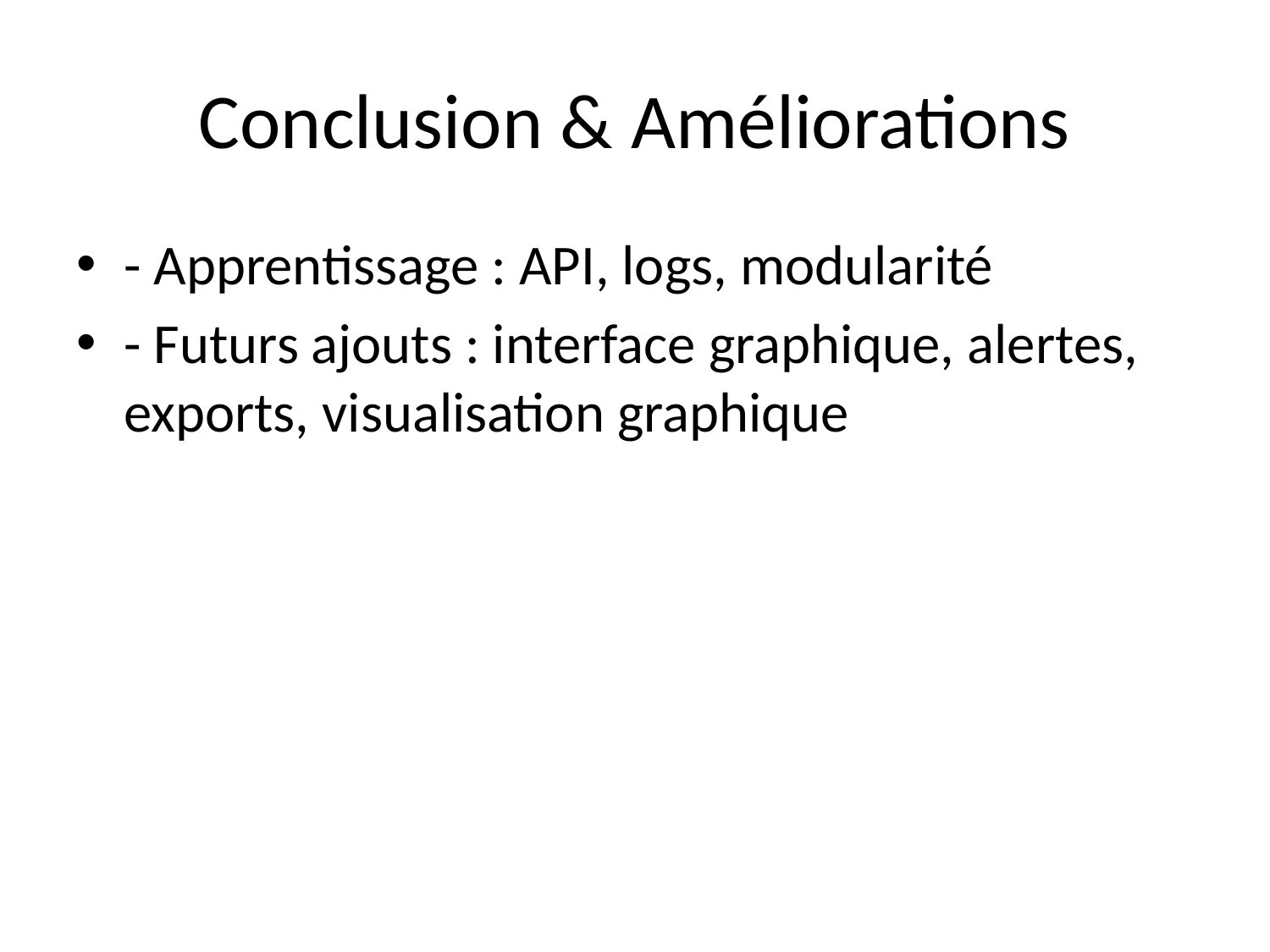

# Conclusion & Améliorations
- Apprentissage : API, logs, modularité
- Futurs ajouts : interface graphique, alertes, exports, visualisation graphique